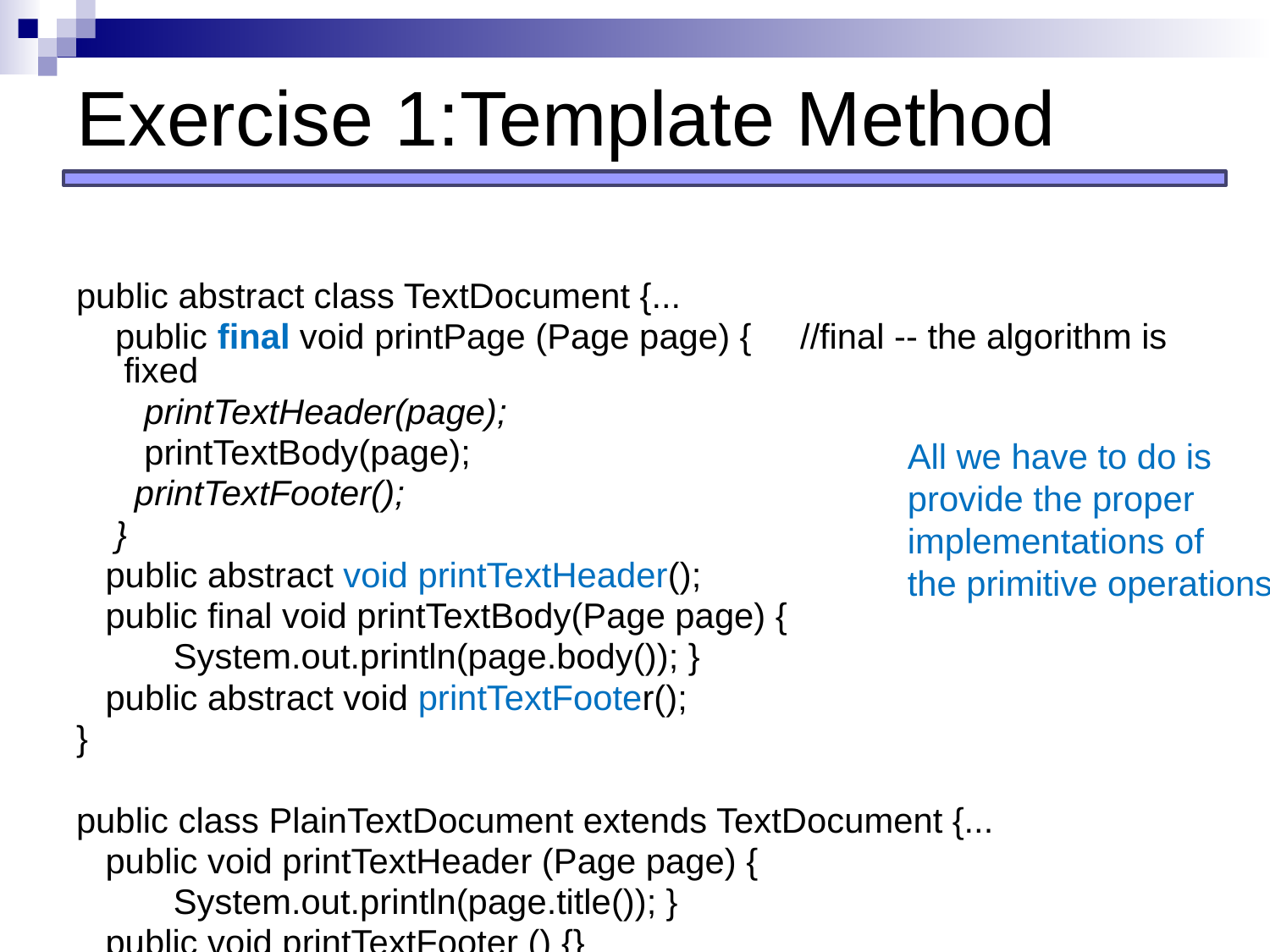

# Exercise 1:Template Method
public abstract class TextDocument {...
    public final void printPage (Page page) {     //final -- the algorithm is fixed
       printTextHeader(page);
       printTextBody(page);
      printTextFooter();
    }
   public abstract void printTextHeader();
   public final void printTextBody(Page page) {
          System.out.println(page.body()); }
   public abstract void printTextFooter();
}

public class PlainTextDocument extends TextDocument {...
   public void printTextHeader (Page page) {
          System.out.println(page.title()); }
   public void printTextFooter () {}
}
All we have to do is provide the proper implementations of
the primitive operations